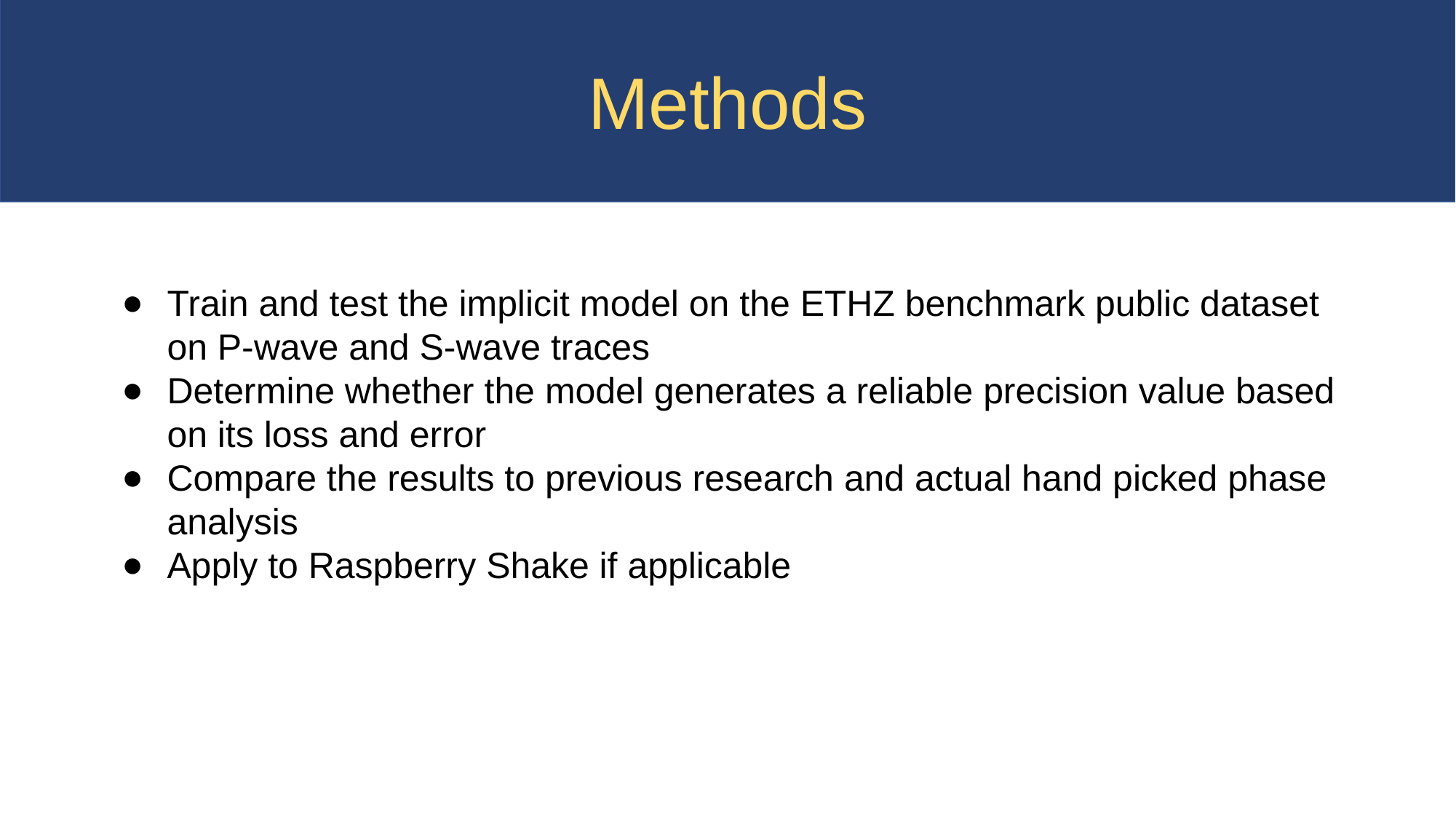

Methods
Train and test the implicit model on the ETHZ benchmark public dataset on P-wave and S-wave traces
Determine whether the model generates a reliable precision value based on its loss and error
Compare the results to previous research and actual hand picked phase analysis
Apply to Raspberry Shake if applicable